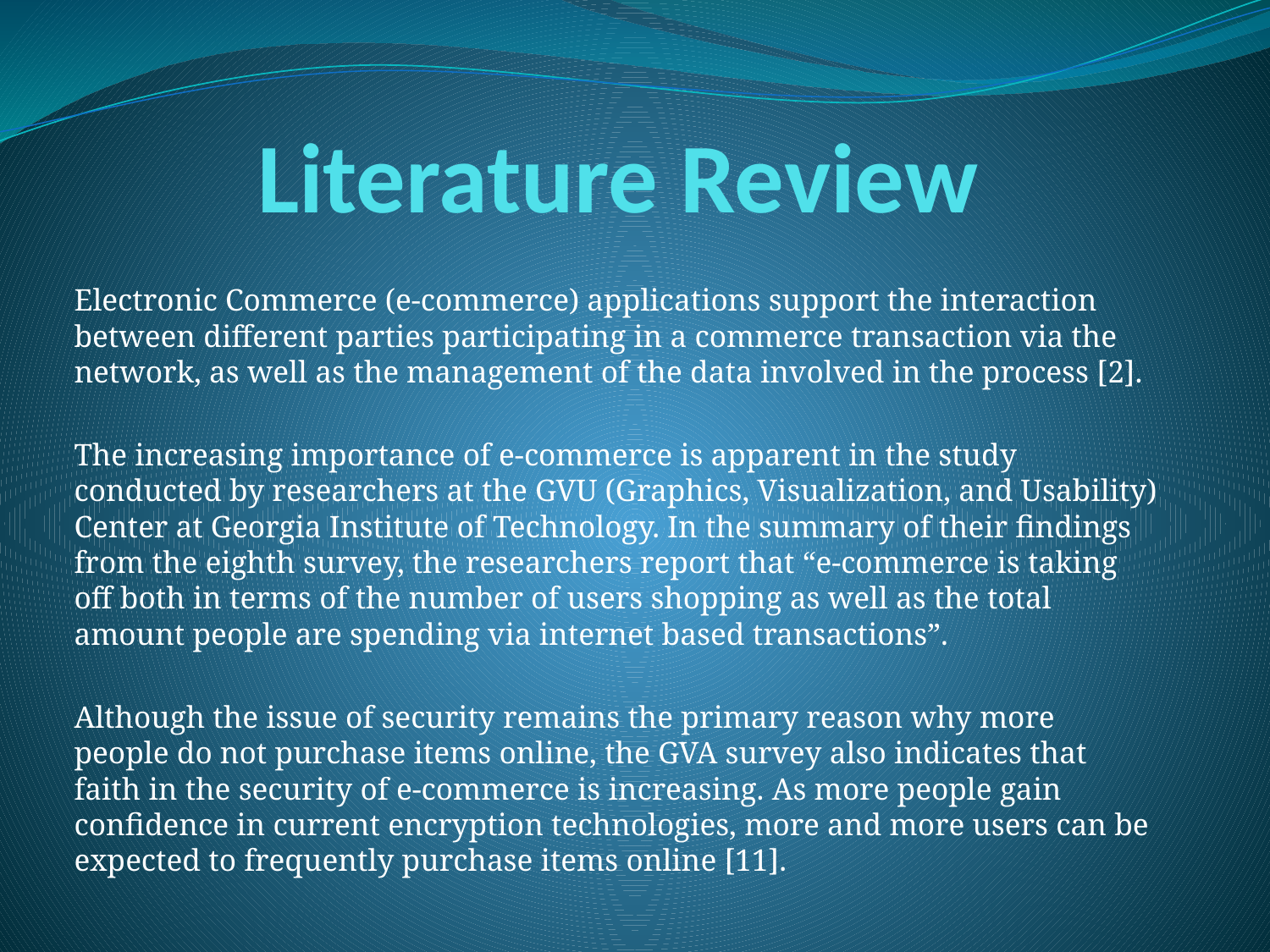

# Literature Review
Electronic Commerce (e-commerce) applications support the interaction between different parties participating in a commerce transaction via the network, as well as the management of the data involved in the process [2].

The increasing importance of e-commerce is apparent in the study conducted by researchers at the GVU (Graphics, Visualization, and Usability) Center at Georgia Institute of Technology. In the summary of their findings from the eighth survey, the researchers report that “e-commerce is taking off both in terms of the number of users shopping as well as the total amount people are spending via internet based transactions”.

Although the issue of security remains the primary reason why more people do not purchase items online, the GVA survey also indicates that faith in the security of e-commerce is increasing. As more people gain confidence in current encryption technologies, more and more users can be expected to frequently purchase items online [11].